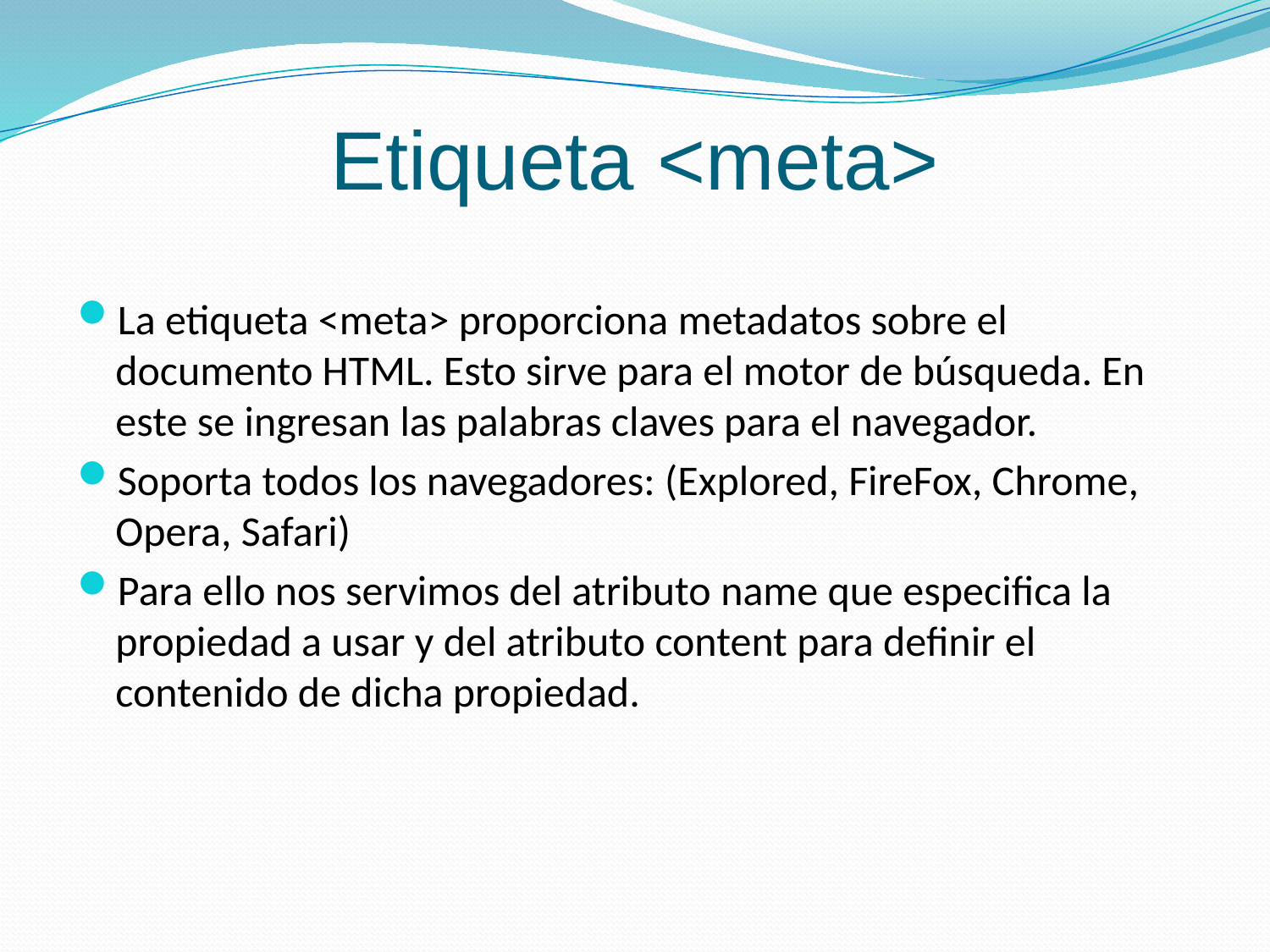

# Etiqueta <meta>
La etiqueta <meta> proporciona metadatos sobre el documento HTML. Esto sirve para el motor de búsqueda. En este se ingresan las palabras claves para el navegador.
Soporta todos los navegadores: (Explored, FireFox, Chrome, Opera, Safari)
Para ello nos servimos del atributo name que especifica la propiedad a usar y del atributo content para definir el contenido de dicha propiedad.